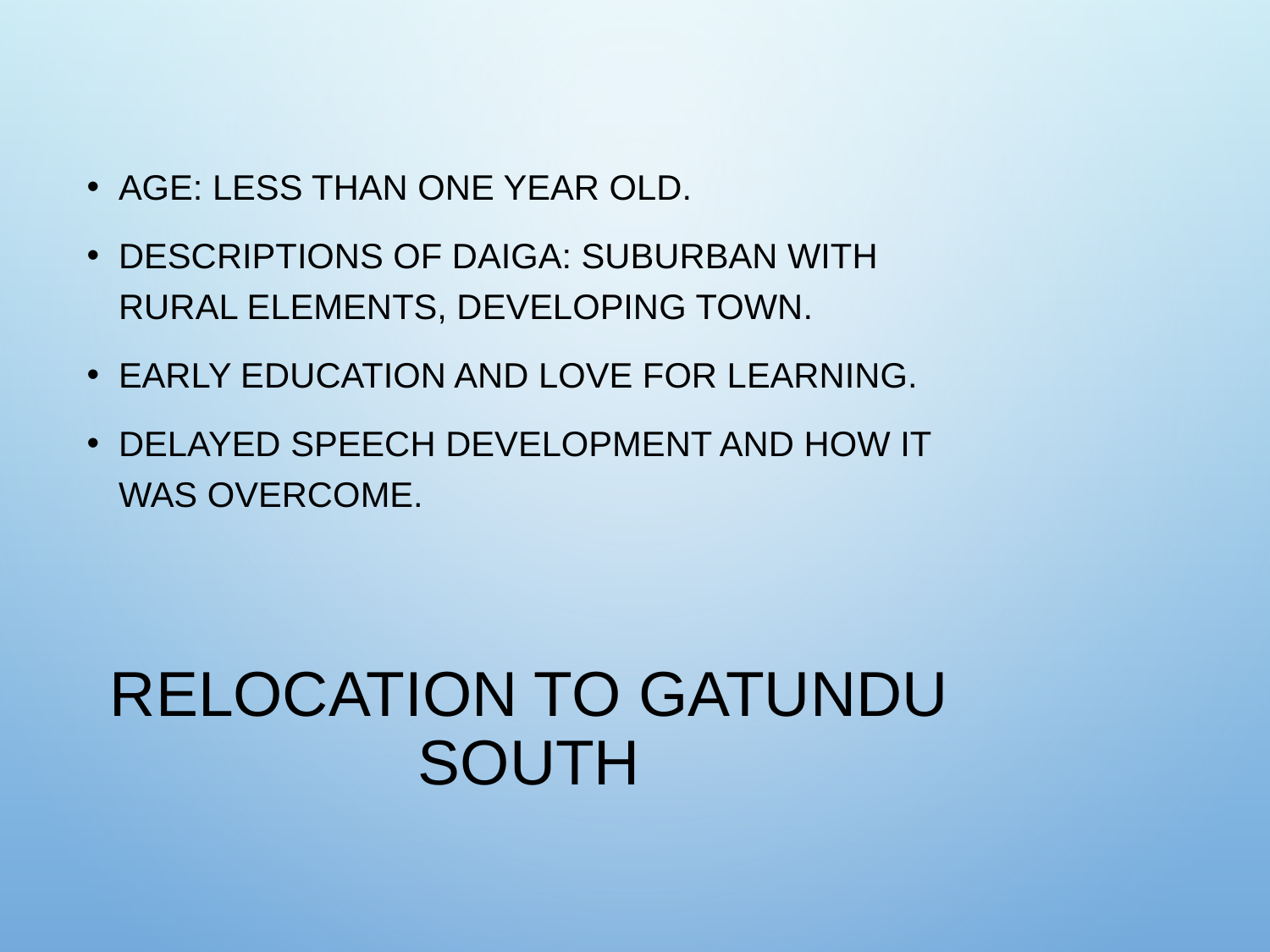

Age: Less than one year old.
Descriptions of DAIGA: suburban with rural elements, developing town.
Early education and love for learning.
Delayed speech development and how it was overcome.
# Relocation to Gatundu South